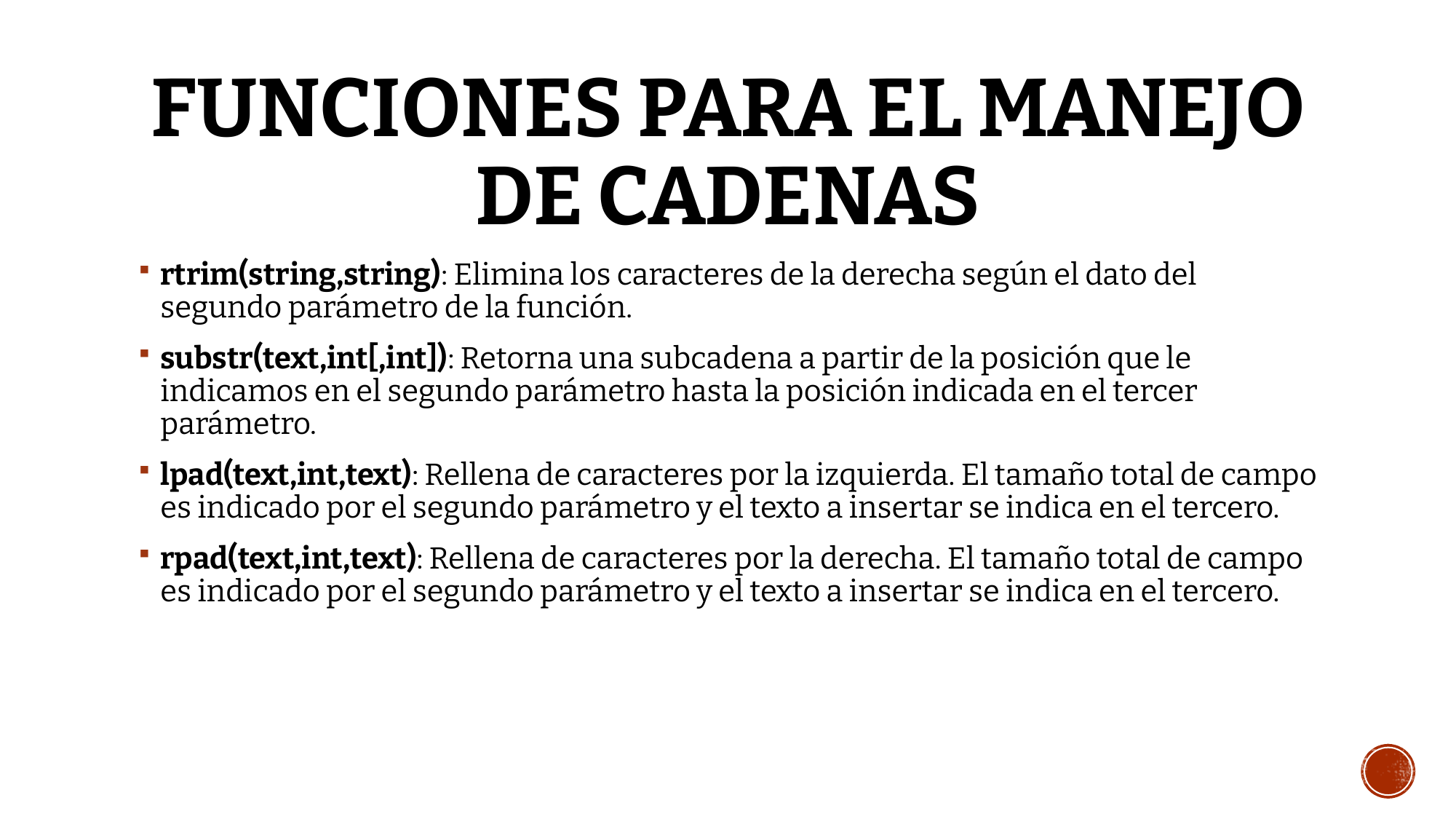

# Funciones para el manejo de cadenas
rtrim(string,string): Elimina los caracteres de la derecha según el dato del segundo parámetro de la función.
substr(text,int[,int]): Retorna una subcadena a partir de la posición que le indicamos en el segundo parámetro hasta la posición indicada en el tercer parámetro.
lpad(text,int,text): Rellena de caracteres por la izquierda. El tamaño total de campo es indicado por el segundo parámetro y el texto a insertar se indica en el tercero.
rpad(text,int,text): Rellena de caracteres por la derecha. El tamaño total de campo es indicado por el segundo parámetro y el texto a insertar se indica en el tercero.